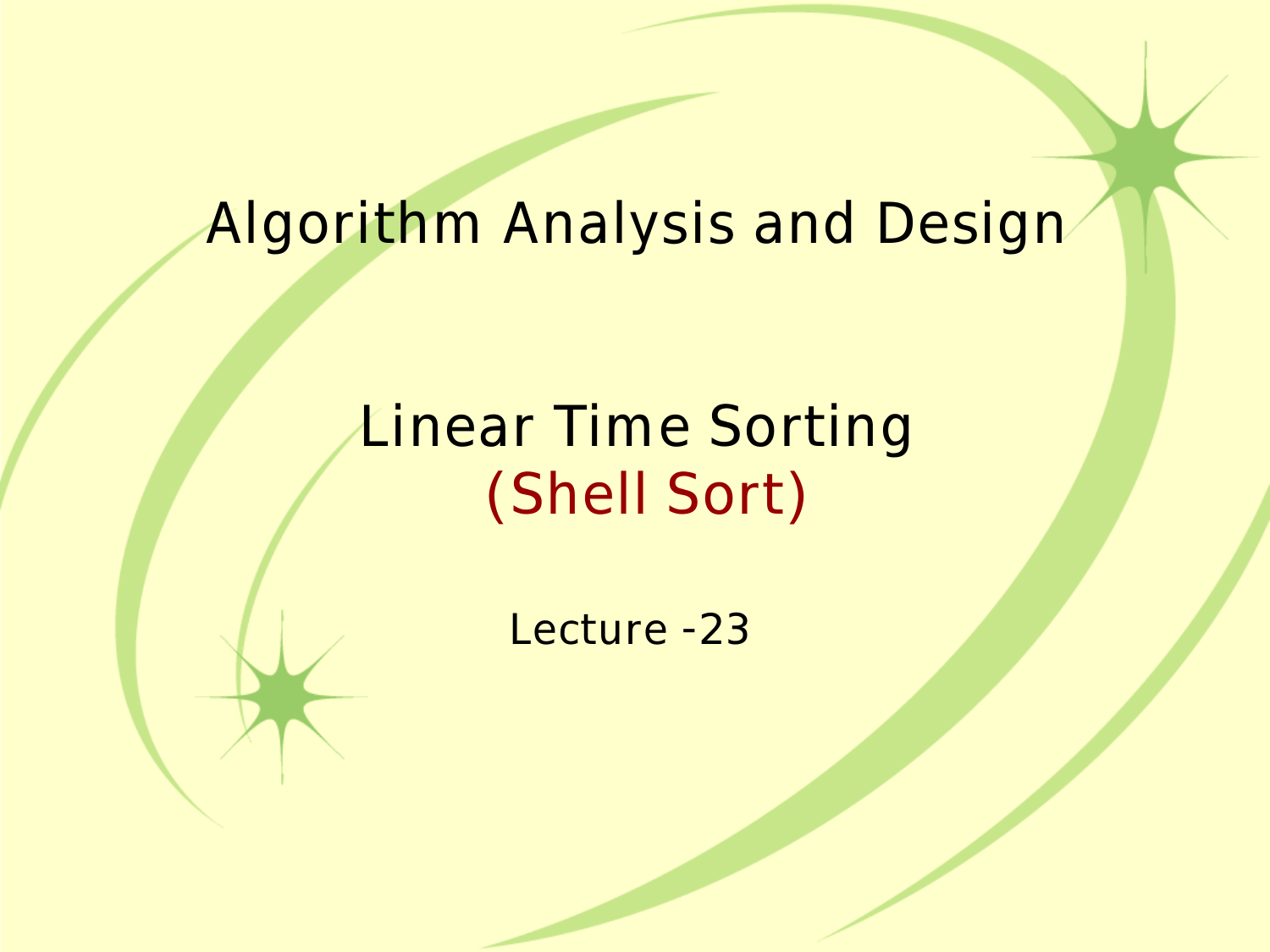

# Algorithm Analysis and Design Linear Time Sorting (Shell Sort)
Lecture -23